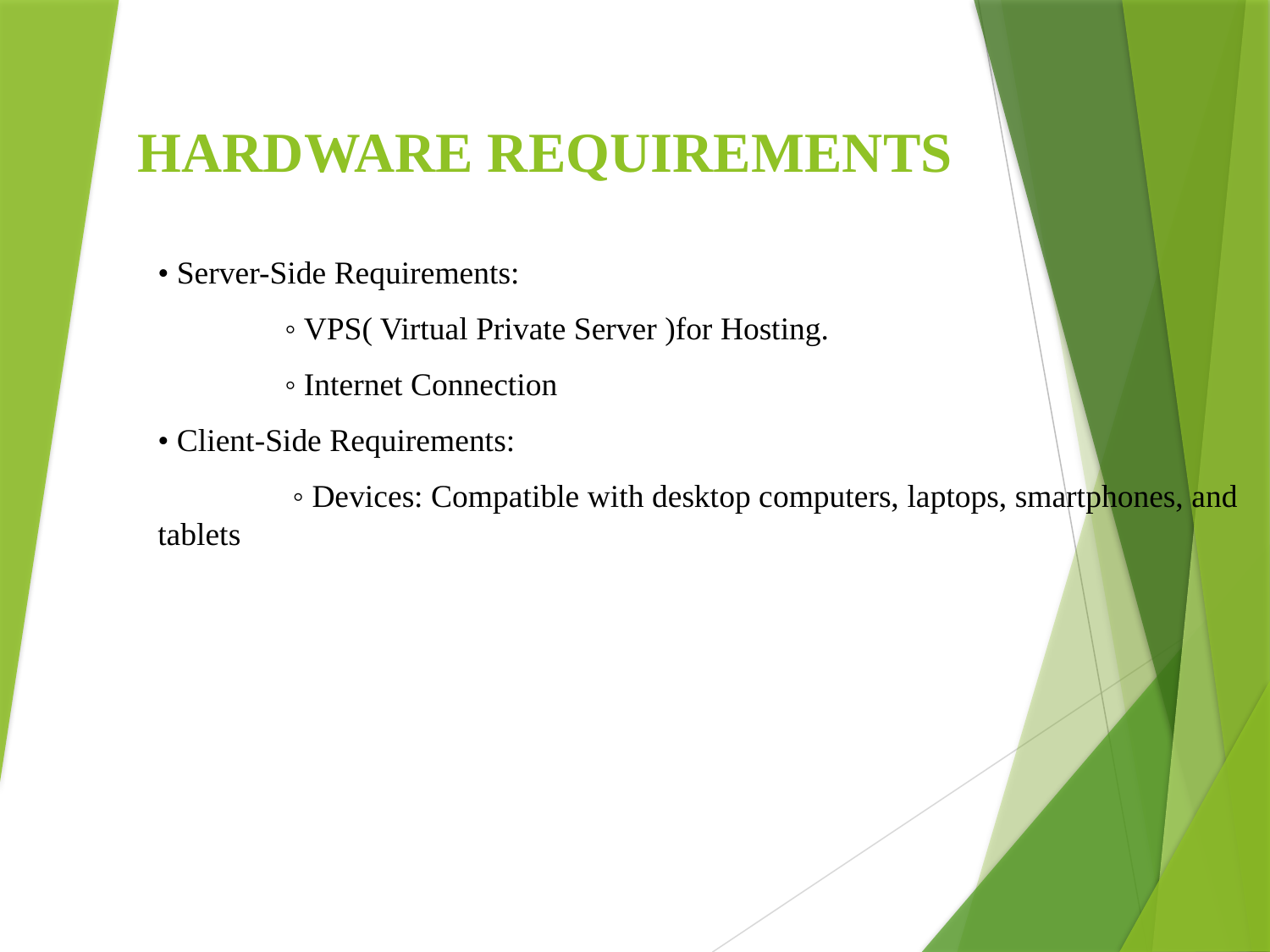

# HARDWARE REQUIREMENTS
• Server-Side Requirements:
	◦ VPS( Virtual Private Server )for Hosting.
 	◦ Internet Connection
• Client-Side Requirements:
	 ◦ Devices: Compatible with desktop computers, laptops, smartphones, and tablets